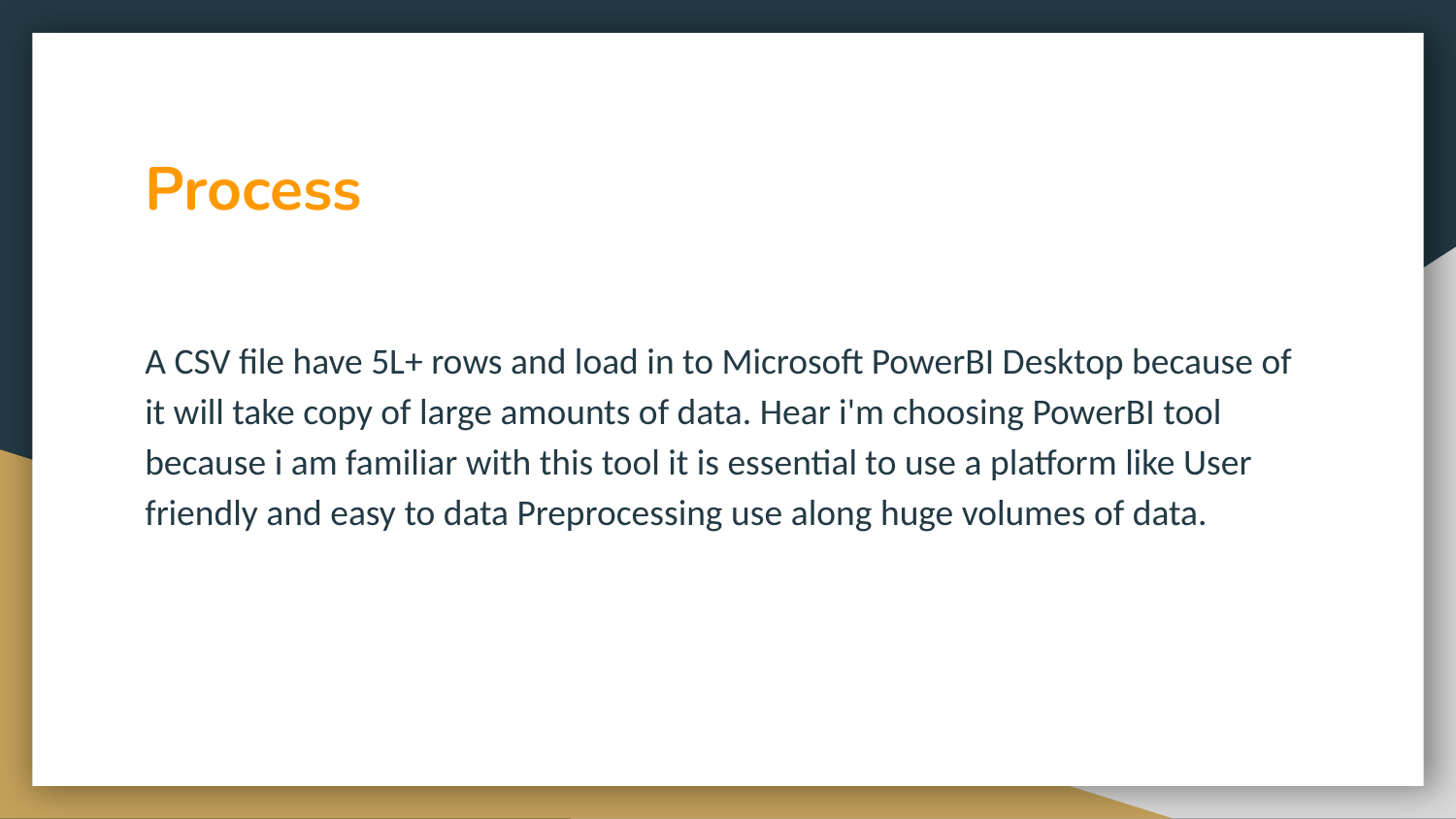

# Process
A CSV file have 5L+ rows and load in to Microsoft PowerBI Desktop because of it will take copy of large amounts of data. Hear i'm choosing PowerBI tool because i am familiar with this tool it is essential to use a platform like User friendly and easy to data Preprocessing use along huge volumes of data.